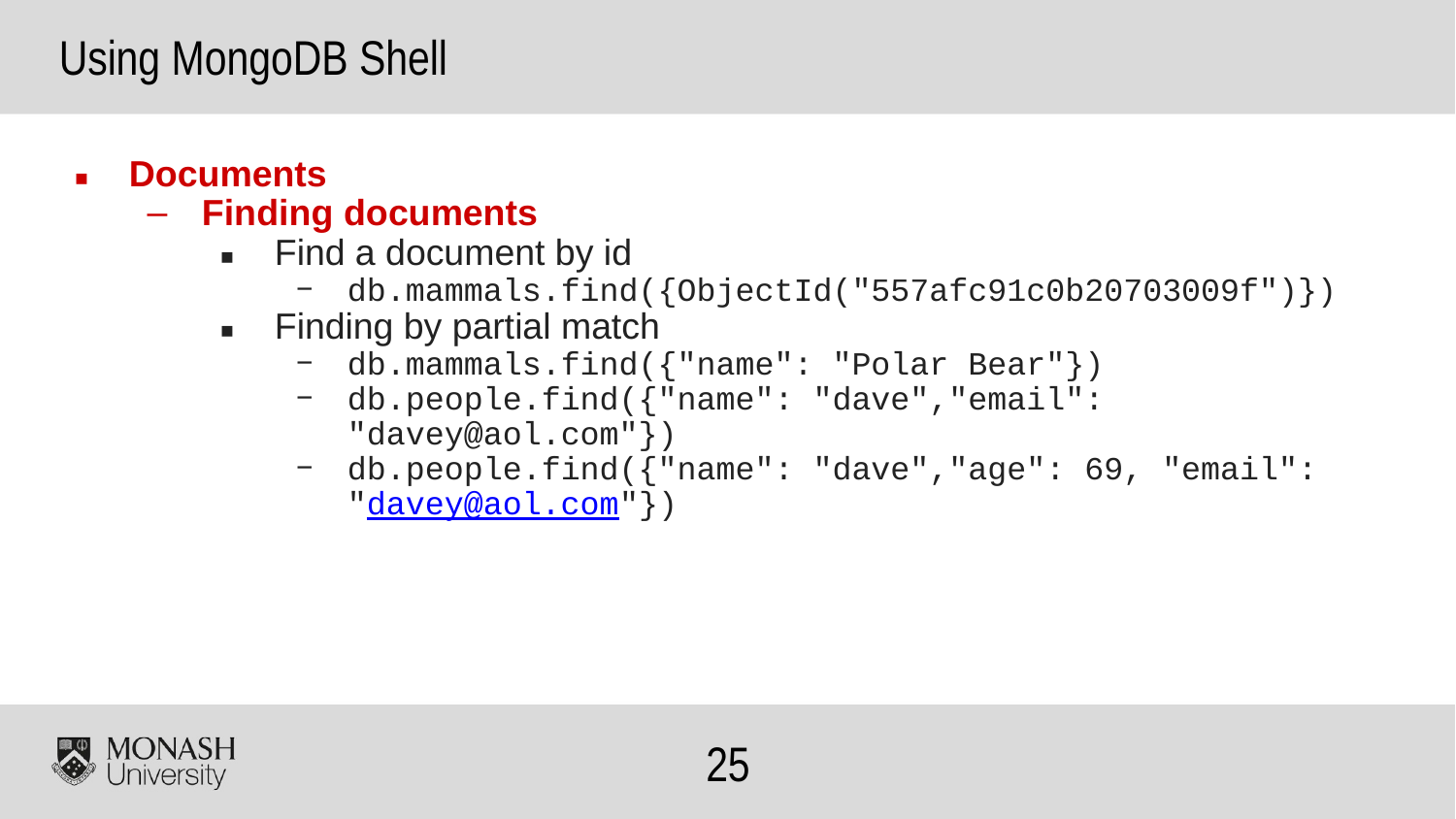

Using MongoDB Shell
Documents
Finding documents
Find a document by id
db.mammals.find({ObjectId("557afc91c0b20703009f")})
Finding by partial match
db.mammals.find({"name": "Polar Bear"})
db.people.find({"name": "dave","email": "davey@aol.com"})
db.people.find({"name": "dave","age": 69, "email": "davey@aol.com"})